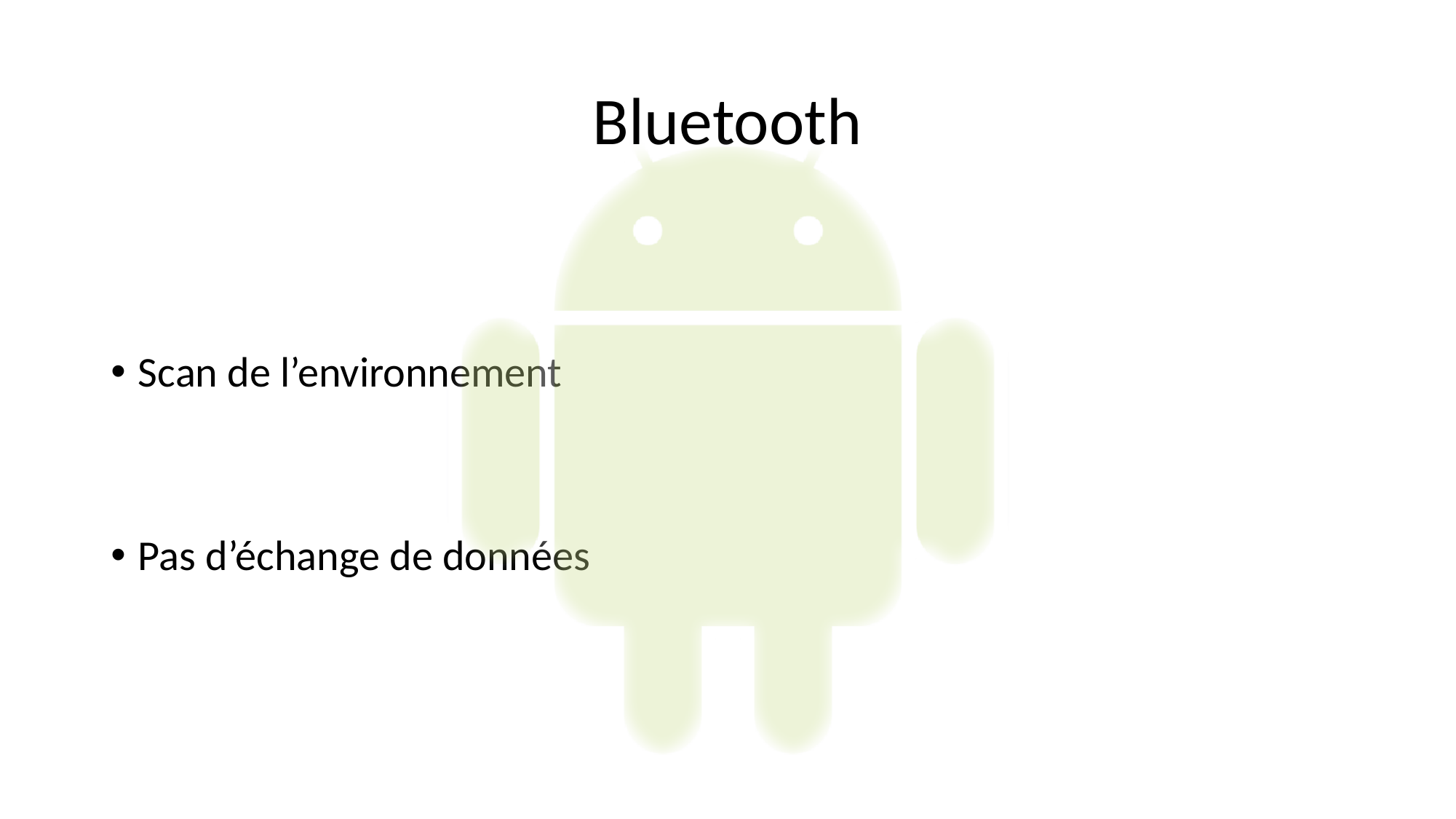

# Bluetooth

Scan de l’environnement

Pas d’échange de données